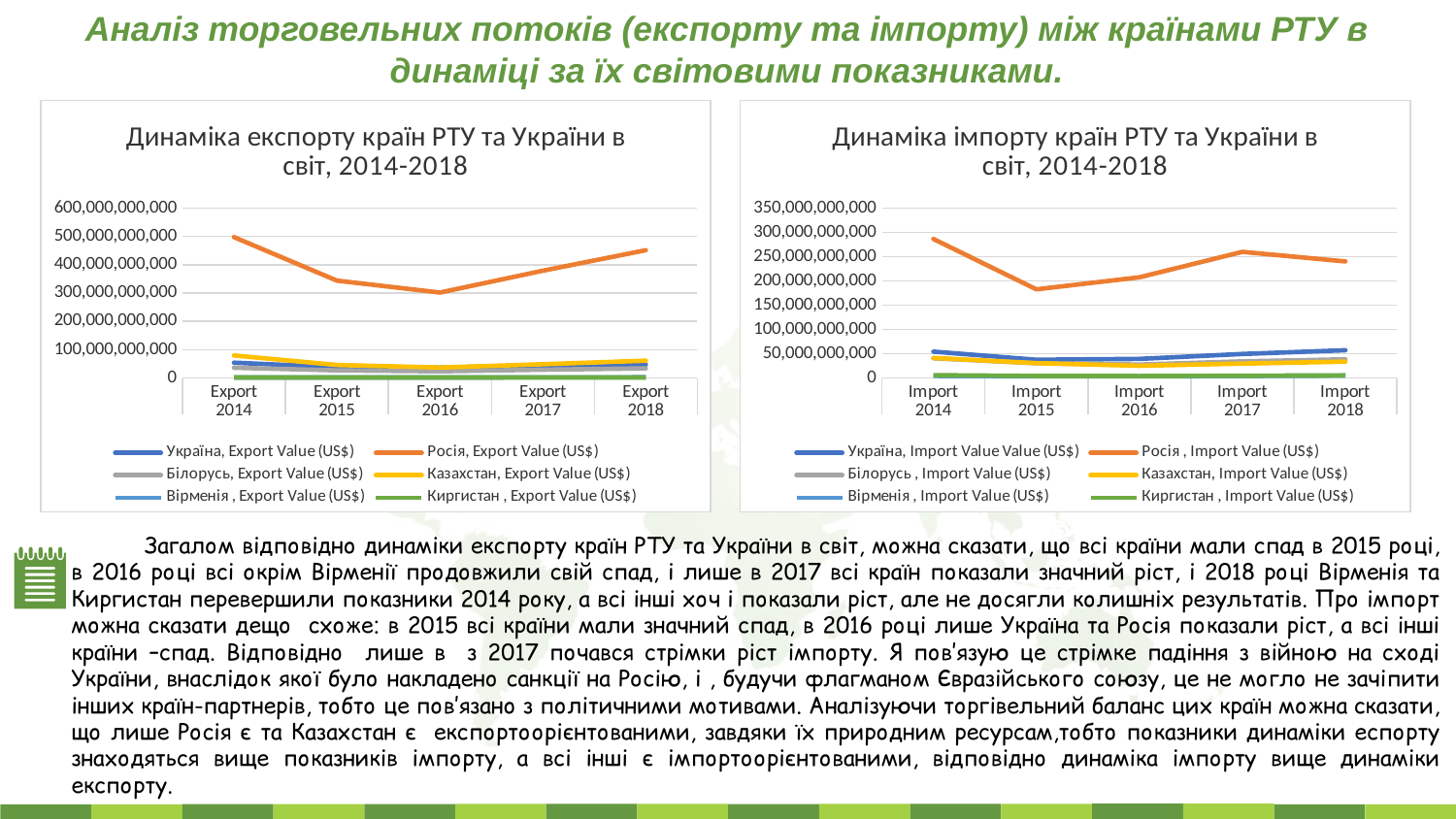

Аналіз торговельних потоків (експорту та імпорту) між країнами РТУ в динаміці за їх світовими показниками.

### Chart: Динаміка експорту країн РТУ та України в світ, 2014-2018

| Category | Україна, Export Value (US$) | Росія, Export Value (US$) | Білорусь, Export Value (US$) | Казахстан, Export Value (US$) | Вірменія , Export Value (US$) | Киргистан , Export Value (US$) |
|---|---|---|---|---|---|---|
| Export | 53913302426.0 | 497833528848.0 | 36080536800.0 | 79458749145.0 | 1490190146.0 | 1819460143.0 |
| Export | 38127039558.0 | 343907651828.0 | 26660394600.0 | 45954426051.0 | 1482667349.0 | 1441467621.0 |
| Export | 36361032464.0 | 301780443386.0 | 23537354500.0 | 36775323403.0 | 1807789510.0 | 1423028427.0 |
| Export | 43428391056.0 | 379206606018.0 | 29239993900.0 | 48502738958.0 | 2144962969.0 | 1757463670.0 |
| Export | 47334679853.0 | 451494828173.0 | 33726141400.0 | 61109053214.0 | 2383413799.0 | 1835179371.0 |

### Chart: Динаміка імпорту країн РТУ та України в світ, 2014-2018

| Category | Україна, Import Value Value (US$) | Росія , Import Value (US$) | Білорусь , Import Value (US$) | Казахстан, Import Value (US$) | Вірменія , Import Value (US$) | Киргистан , Import Value (US$) |
|---|---|---|---|---|---|---|
| Import | 54381409090.0 | 286648776878.0 | 40502359800.0 | 41295455969.0 | 4159517448.0 | 5681474037.0 |
| Import | 37516153220.0 | 182781964814.0 | 30291492800.0 | 30567159492.0 | 3256964792.0 | 4068083799.0 |
| Import | 39249626345.0 | 207440504392.0 | 27609883700.0 | 25174778826.0 | 3218457706.0 | 3844473299.0 |
| Import | 49439155766.0 | 259966680280.0 | 34234849200.0 | 29599360478.0 | 3893454903.0 | 4487291617.0 |
| Import | 57187093429.0 | 240225755863.0 | 38408911900.0 | 33658429453.0 | 4849934597.0 | 5291945776.0 |
Загалом відповідно динаміки експорту країн РТУ та України в світ, можна сказати, що всі країни мали спад в 2015 році, в 2016 році всі окрім Вірменії продовжили свій спад, і лише в 2017 всі країн показали значний ріст, і 2018 році Вірменія та Киргистан перевершили показники 2014 року, а всі інші хоч і показали ріст, але не досягли колишніх результатів. Про імпорт можна сказати дещо  схоже: в 2015 всі країни мали значний спад, в 2016 році лише Україна та Росія показали ріст, а всі інші країни –спад. Відповідно  лише в  з 2017 почався стрімки ріст імпорту. Я пов’язую це стрімке падіння з війною на сході України, внаслідок якої було накладено санкції на Росію, і , будучи флагманом Євразійського союзу, це не могло не зачіпити інших країн-партнерів, тобто це пов’язано з політичними мотивами. Аналізуючи торгівельний баланс цих країн можна сказати, що лише Росія є та Казахстан є  експортоорієнтованими, завдяки їх природним ресурсам,тобто показники динаміки еспорту знаходяться вище показників імпорту, а всі інші є імпортоорієнтованими, відповідно динаміка імпорту вище динаміки експорту.